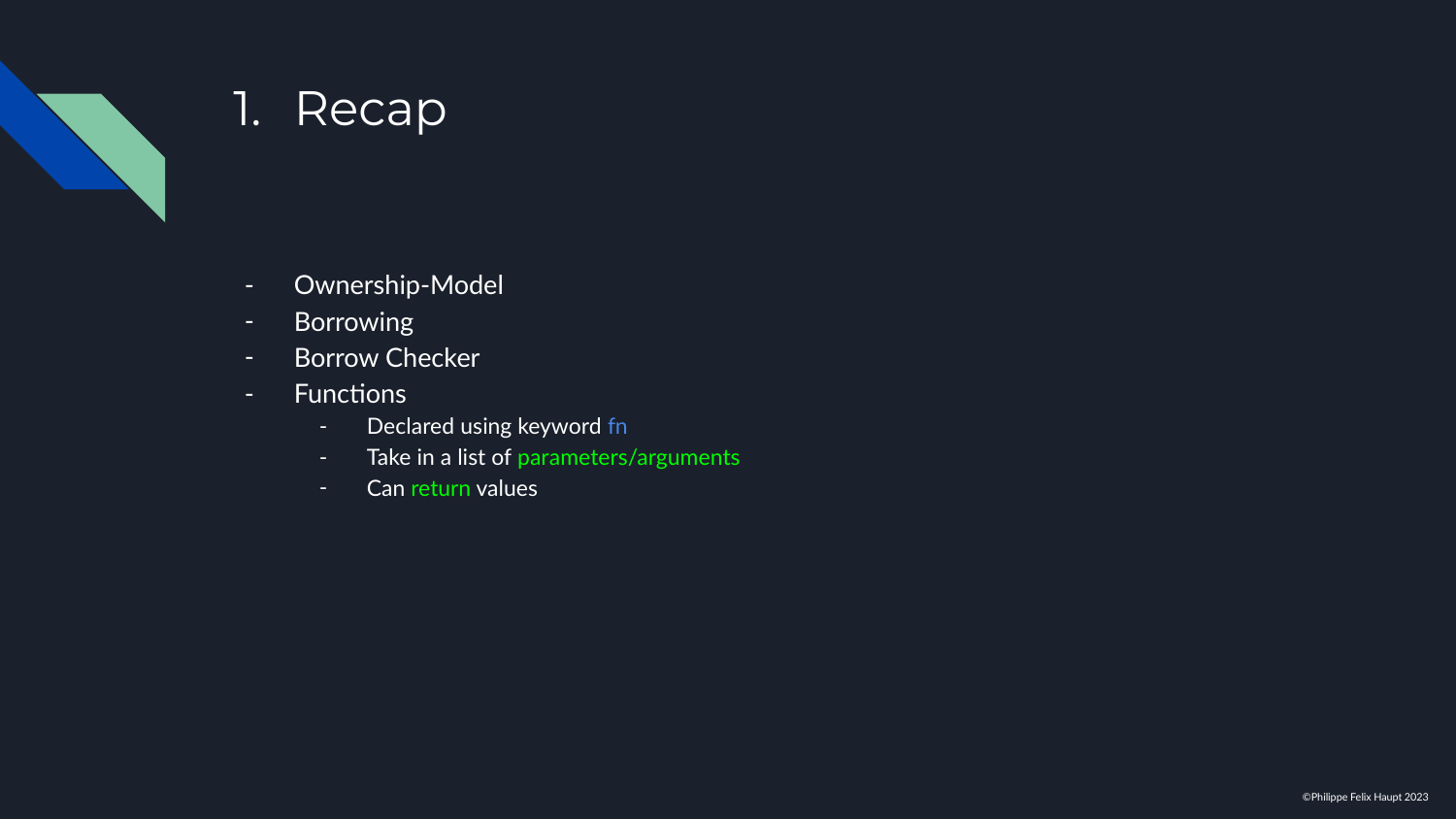

# Recap
Ownership-Model
Borrowing
Borrow Checker
Functions
Declared using keyword fn
Take in a list of parameters/arguments
Can return values
©Philippe Felix Haupt 2023